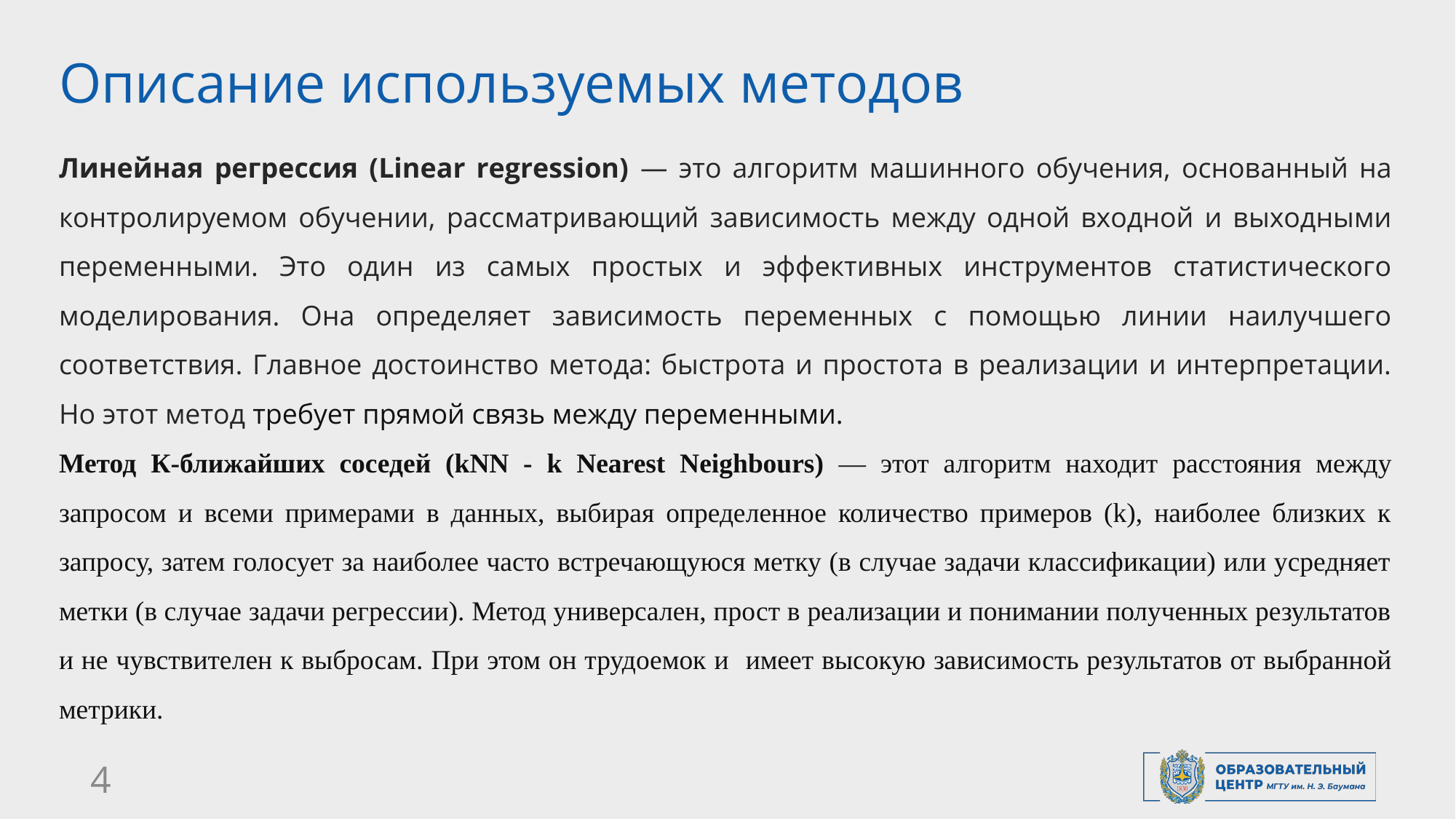

Описание используемых методов
# Линейная регрессия (Linear regression) — это алгоритм машинного обучения, основанный на контролируемом обучении, рассматривающий зависимость между одной входной и выходными переменными. Это один из самых простых и эффективных инструментов статистического моделирования. Она определяет зависимость переменных с помощью линии наилучшего соответствия. Главное достоинство метода: быстрота и простота в реализации и интерпретации. Но этот метод требует прямой связь между переменными.
Метод К-ближайших соседей (kNN - k Nearest Neighbours) — этот алгоритм находит расстояния между запросом и всеми примерами в данных, выбирая определенное количество примеров (k), наиболее близких к запросу, затем голосует за наиболее часто встречающуюся метку (в случае задачи классификации) или усредняет метки (в случае задачи регрессии). Метод универсален, прост в реализации и понимании полученных результатов и не чувствителен к выбросам. При этом он трудоемок и  имеет высокую зависимость результатов от выбранной метрики.
4